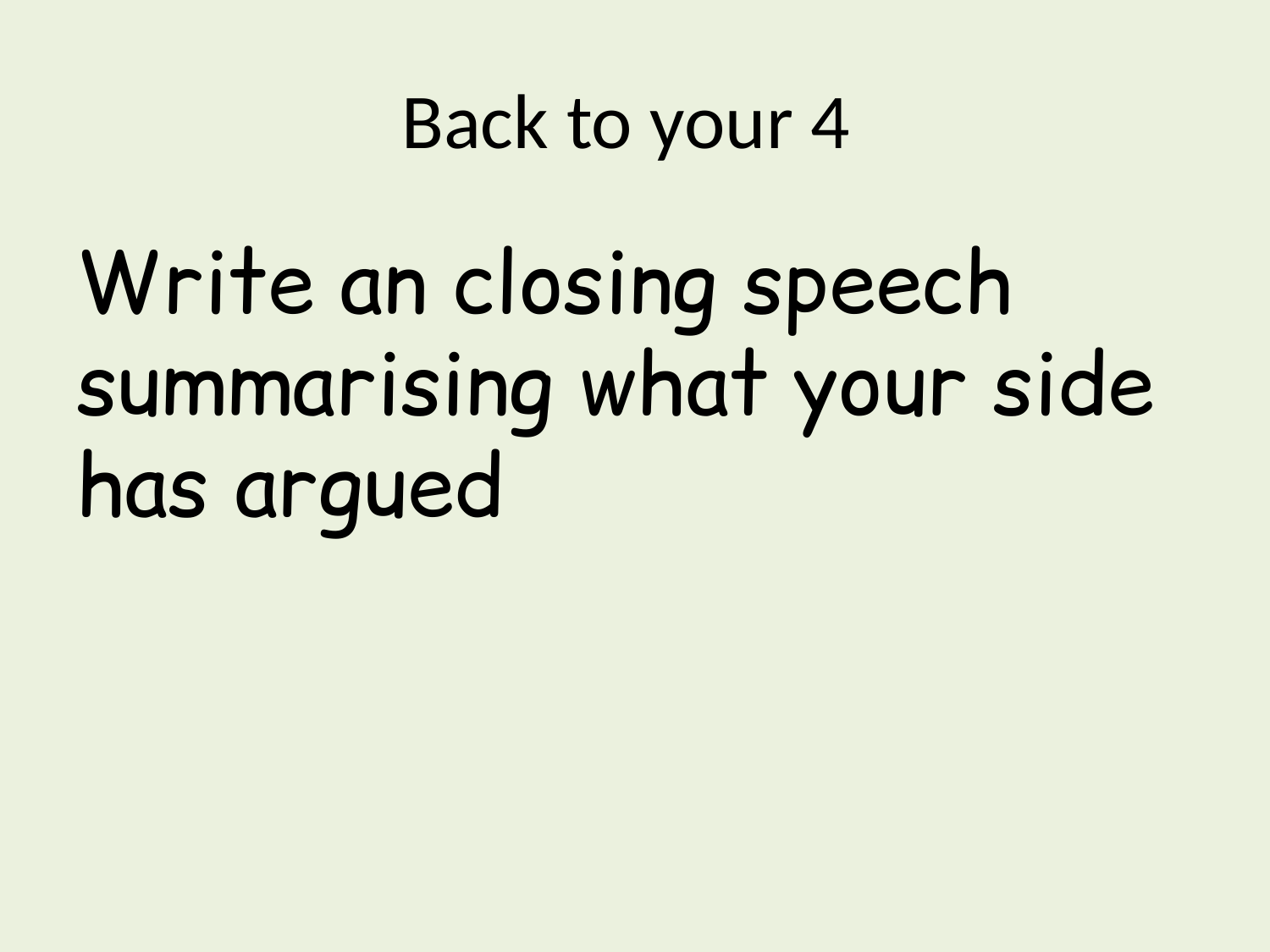

# Back to your 4
Write an closing speech summarising what your side has argued